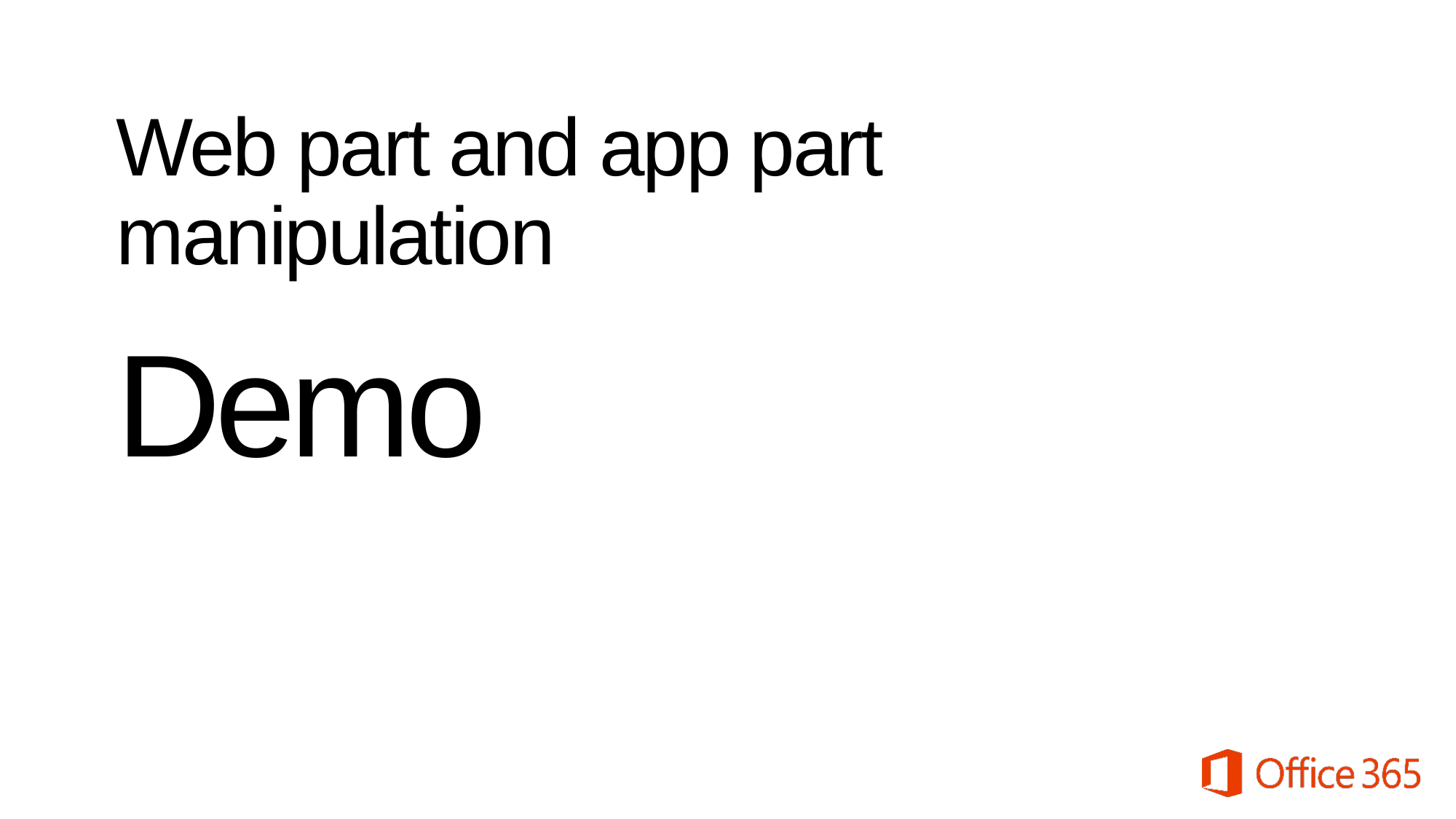

Web part and app part manipulation
Demo